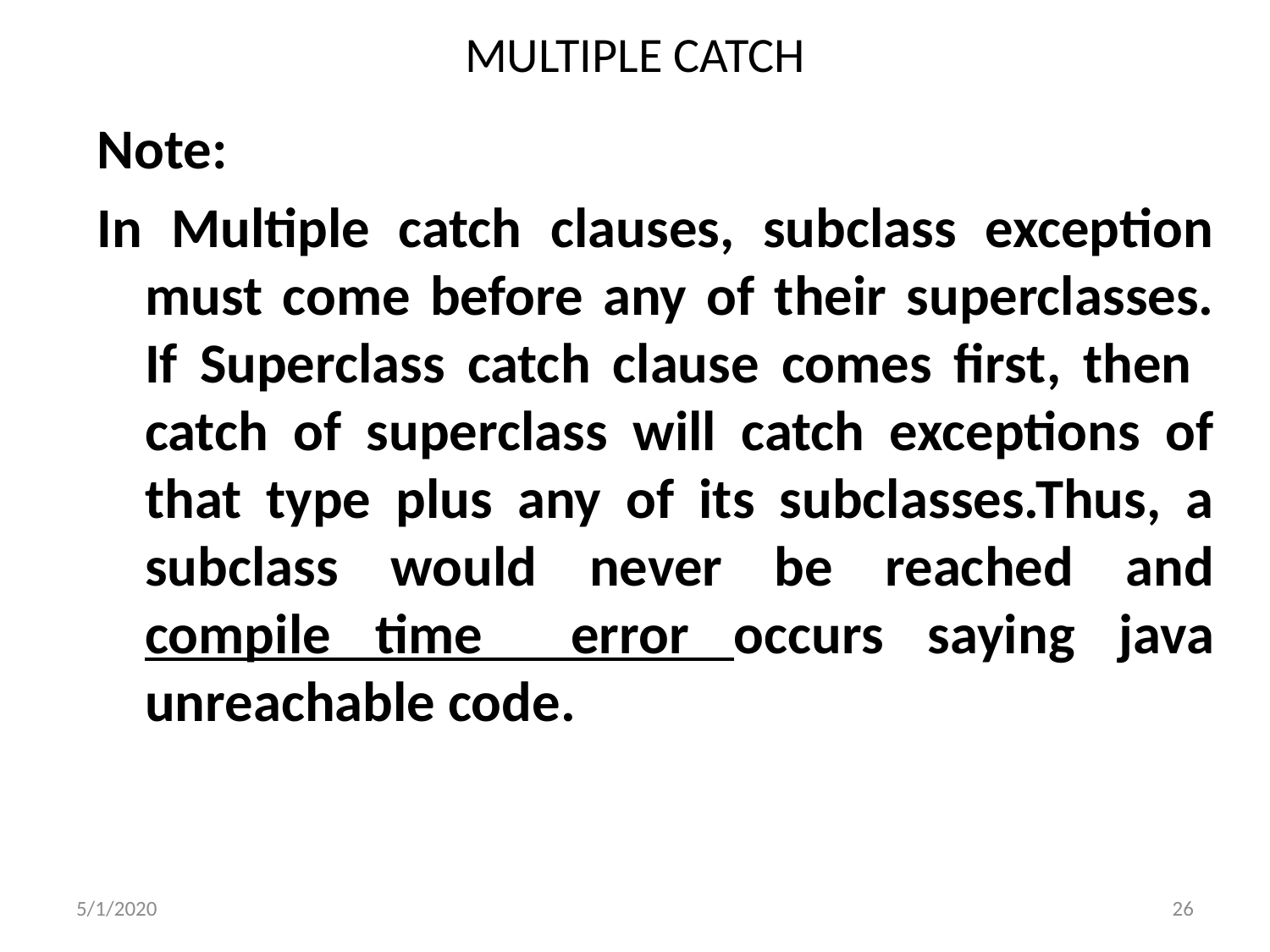

# MULTIPLE CATCH
Note:
In Multiple catch clauses, subclass exception must come before any of their superclasses. If Superclass catch clause comes first, then  catch of superclass will catch exceptions of that type plus any of its subclasses.Thus, a subclass would never be reached and compile time  error occurs saying java unreachable code.

5/1/2020
26